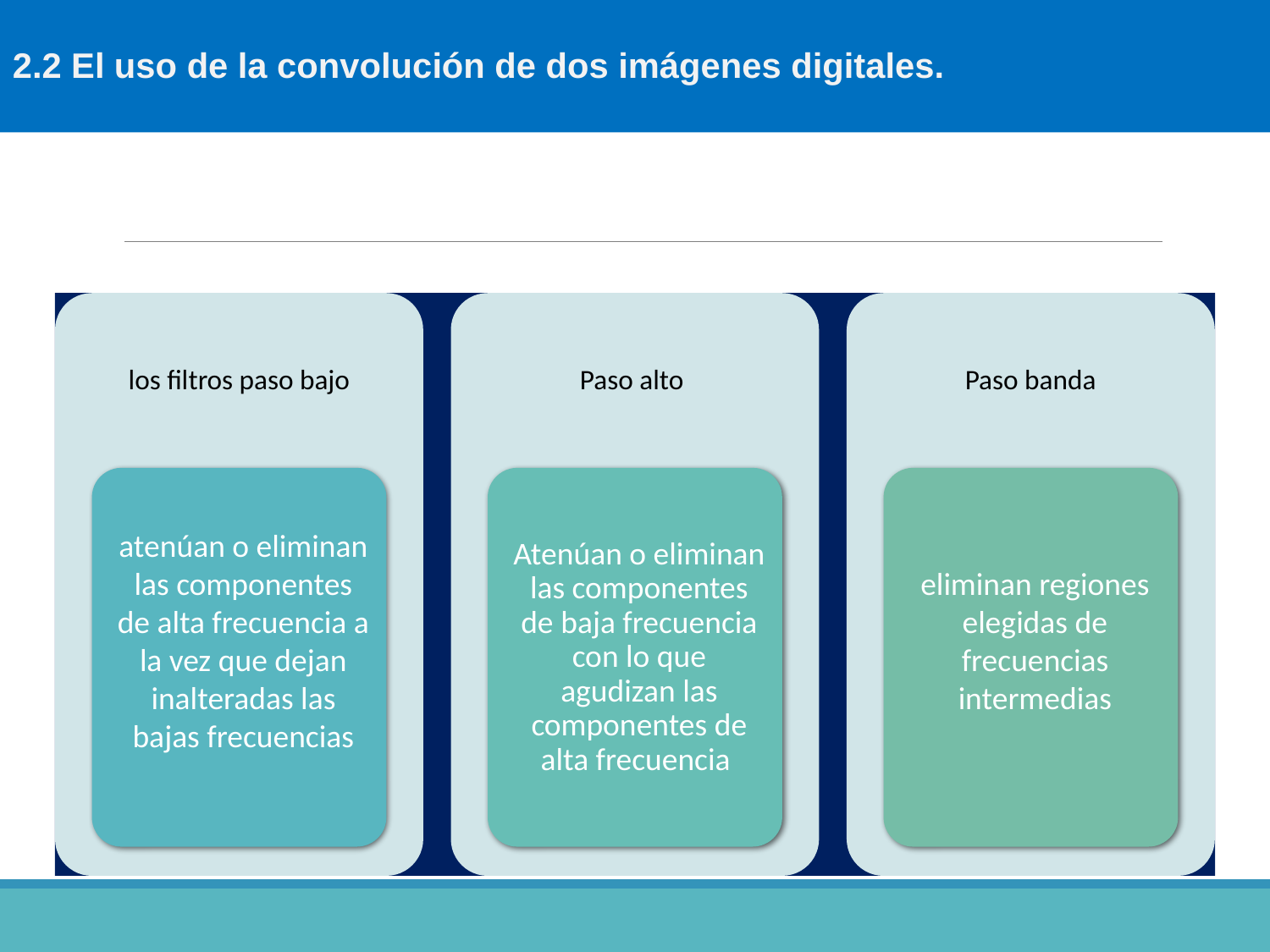

2.2 El uso de la convolución de dos imágenes digitales.

los filtros paso bajo
atenúan o eliminan las componentes de alta frecuencia a la vez que dejan inalteradas las bajas frecuencias

Paso alto
Atenúan o eliminan las componentes de baja frecuencia con lo que agudizan las componentes de alta frecuencia
Paso banda
eliminan regiones elegidas de frecuencias intermedias